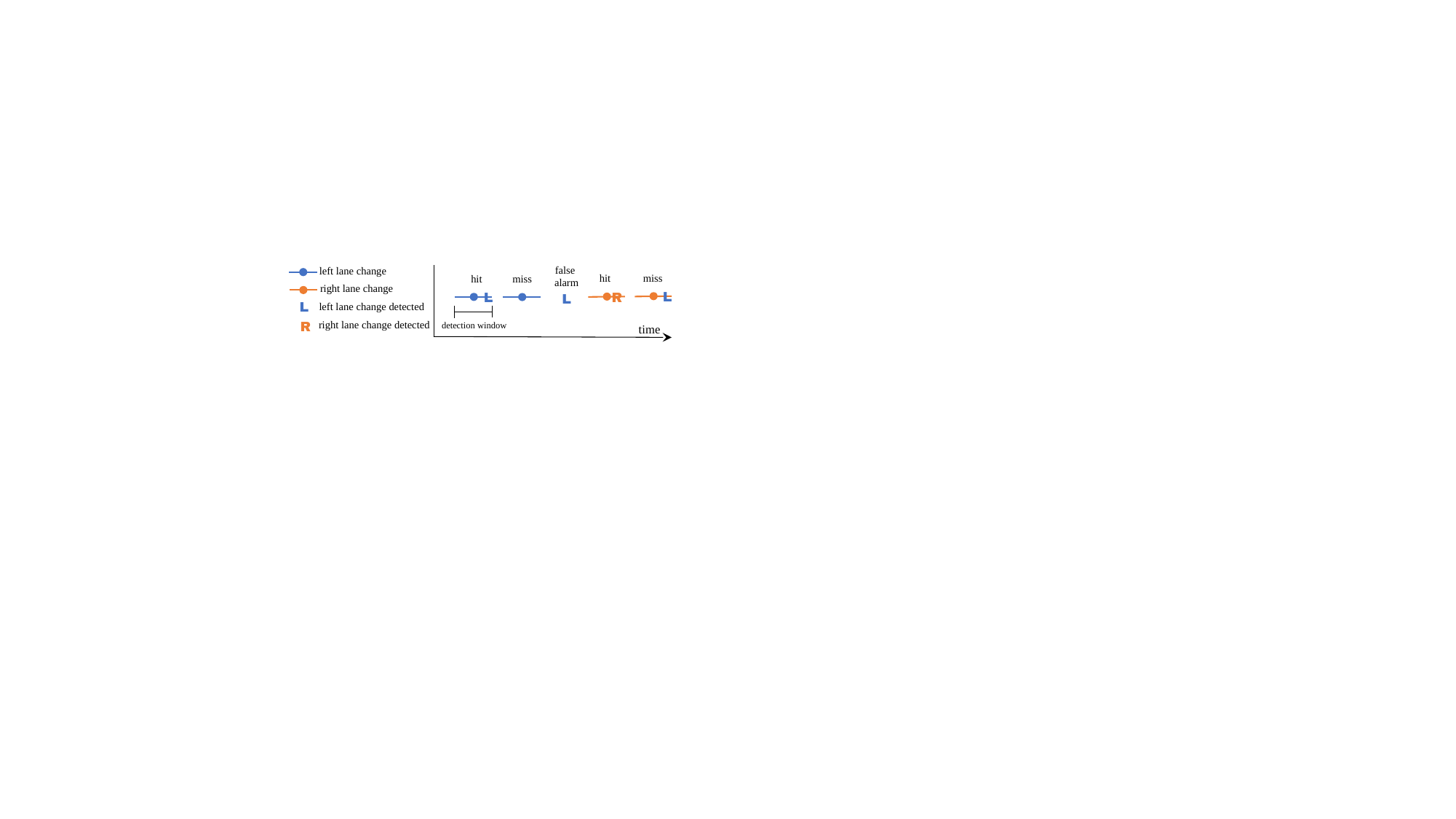

false
alarm
left lane change
miss
hit
hit
miss

right lane change
L
L
R
L

L

left lane change detected
R
right lane change detected
detection window
time